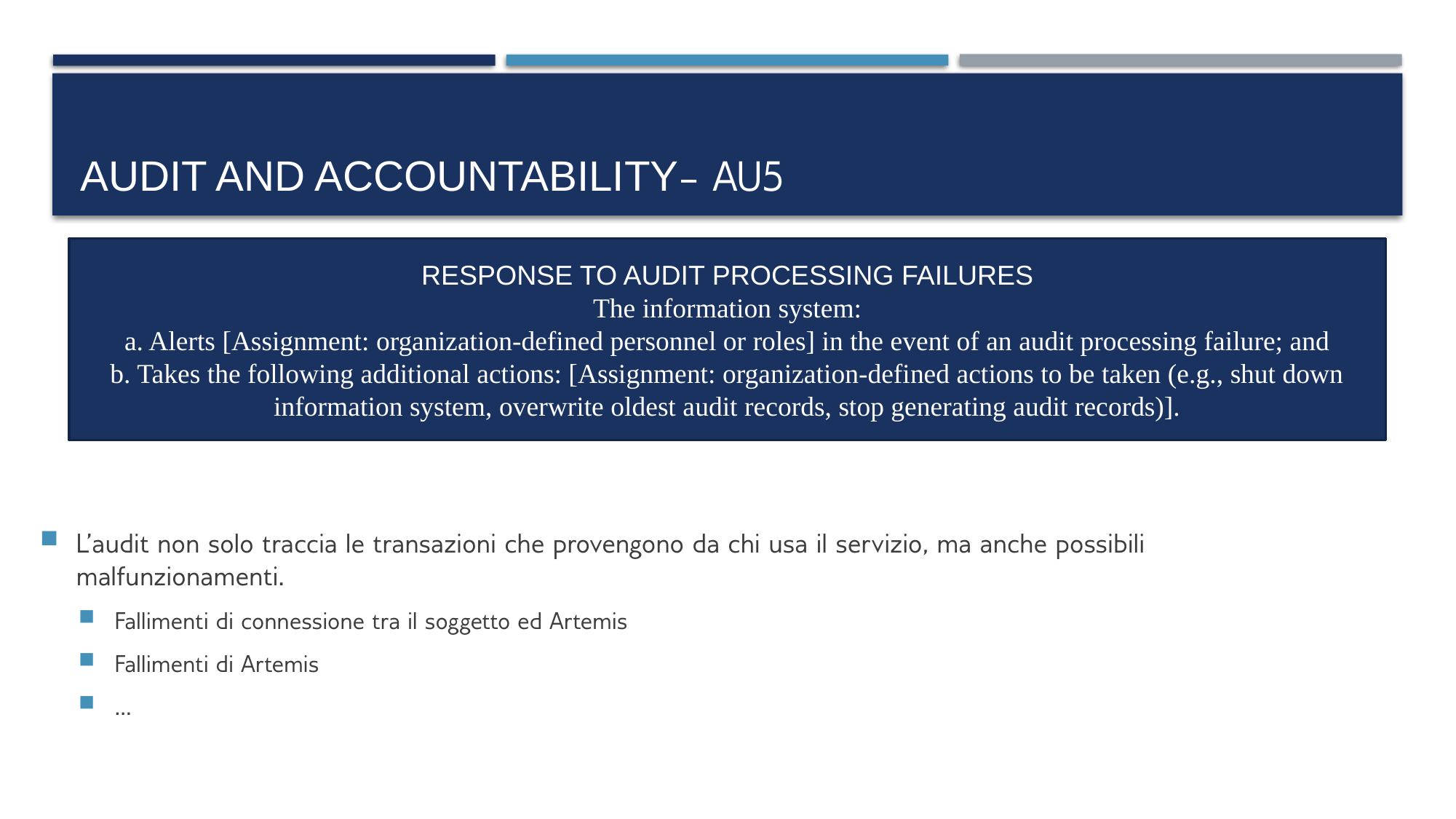

# AUDIT AND ACCOUNTABILITY– aU5
RESPONSE TO AUDIT PROCESSING FAILURES
The information system:
a. Alerts [Assignment: organization-defined personnel or roles] in the event of an audit processing failure; and
b. Takes the following additional actions: [Assignment: organization-defined actions to be taken (e.g., shut down information system, overwrite oldest audit records, stop generating audit records)].
L’audit non solo traccia le transazioni che provengono da chi usa il servizio, ma anche possibili malfunzionamenti.
Fallimenti di connessione tra il soggetto ed Artemis
Fallimenti di Artemis
…